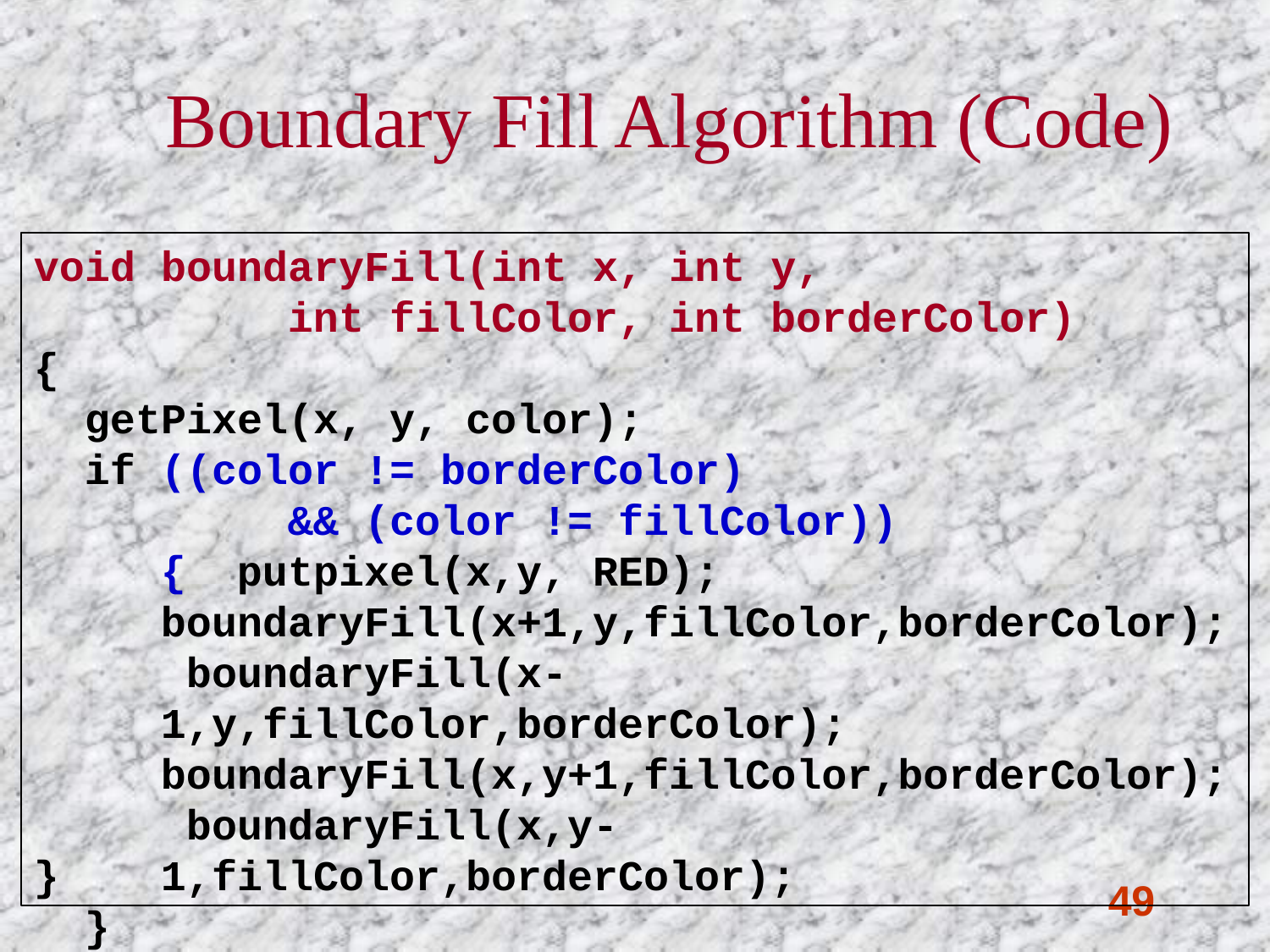

# Boundary Fill Algorithm (Code)

void boundaryFill(int x, int y,
int fillColor, int borderColor)
{
getPixel(x, y, color);
if ((color != borderColor)
&& (color != fillColor)) {  putpixel(x,y, RED);  boundaryFill(x+1,y,fillColor,borderColor);  boundaryFill(x-1,y,fillColor,borderColor);  boundaryFill(x,y+1,fillColor,borderColor);  boundaryFill(x,y-1,fillColor,borderColor);
}
}
49